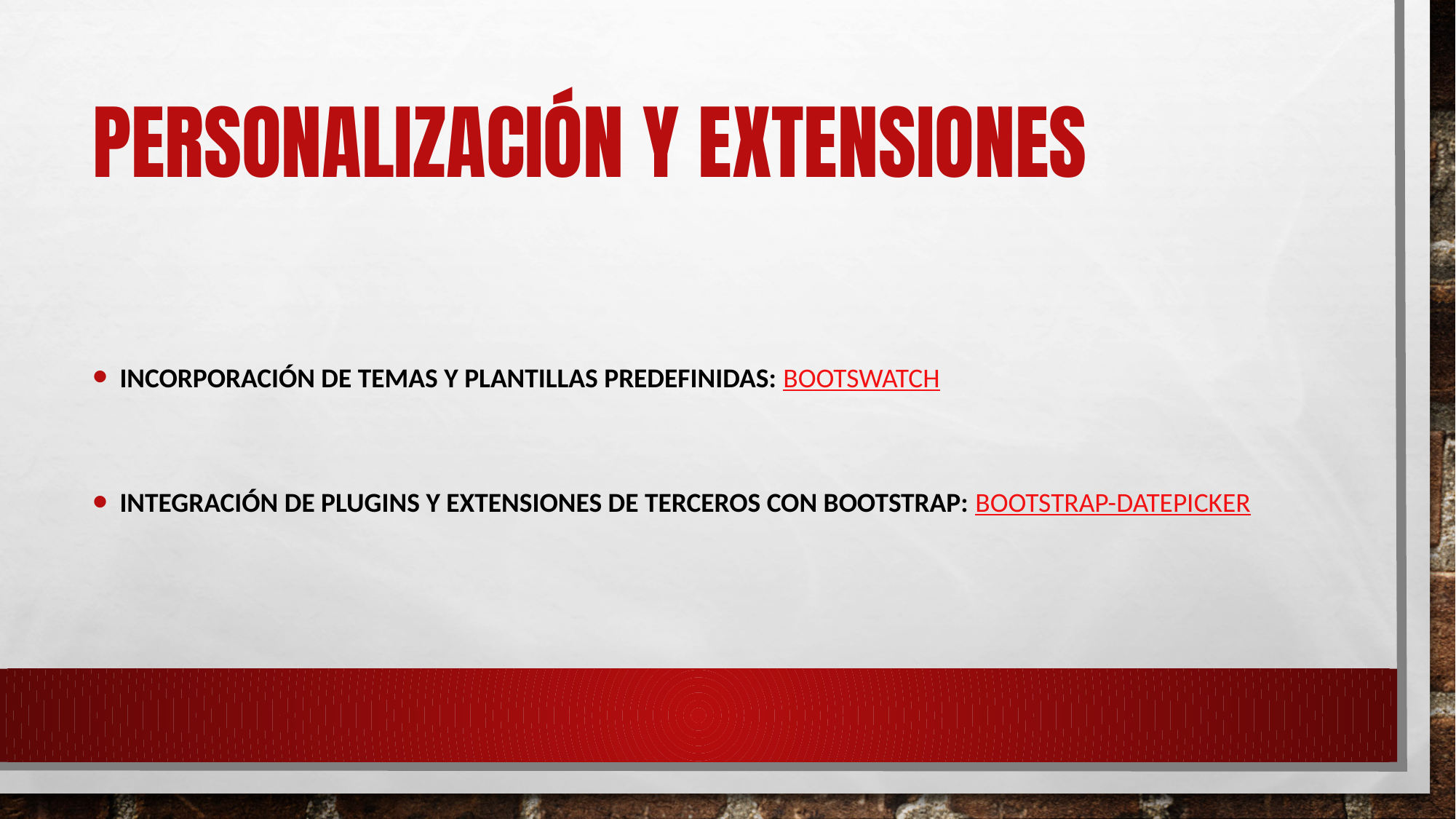

# Personalización y extensiones

Incorporación de temas y plantillas predefinidas: Bootswatch

Integración de plugins y extensiones de terceros con Bootstrap: Bootstrap-datepicker